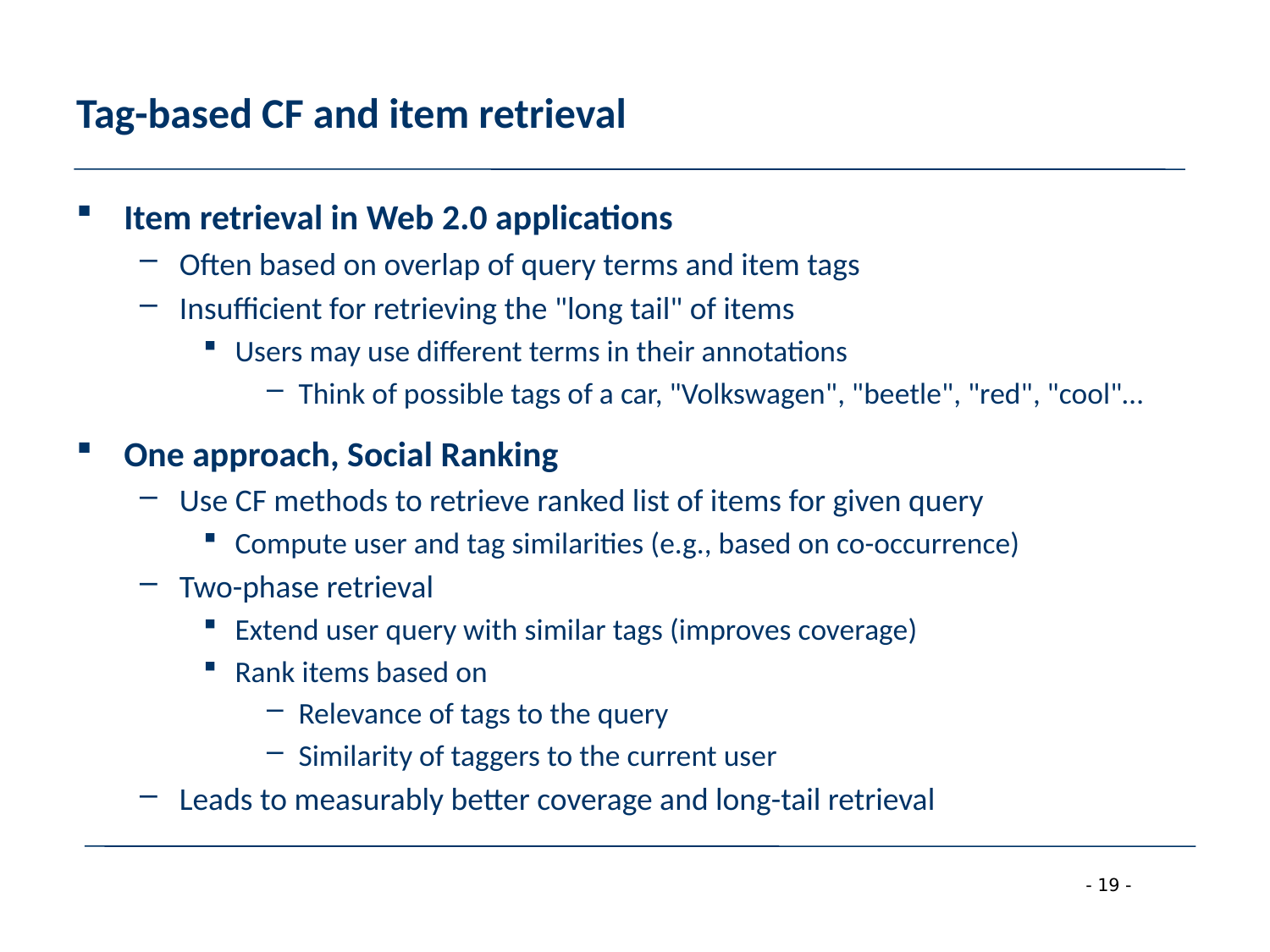

# Tag-based CF and item retrieval
Item retrieval in Web 2.0 applications
Often based on overlap of query terms and item tags
Insufficient for retrieving the "long tail" of items
Users may use different terms in their annotations
Think of possible tags of a car, "Volkswagen", "beetle", "red", "cool"…
One approach, Social Ranking
Use CF methods to retrieve ranked list of items for given query
Compute user and tag similarities (e.g., based on co-occurrence)
Two-phase retrieval
Extend user query with similar tags (improves coverage)
Rank items based on
Relevance of tags to the query
Similarity of taggers to the current user
Leads to measurably better coverage and long-tail retrieval